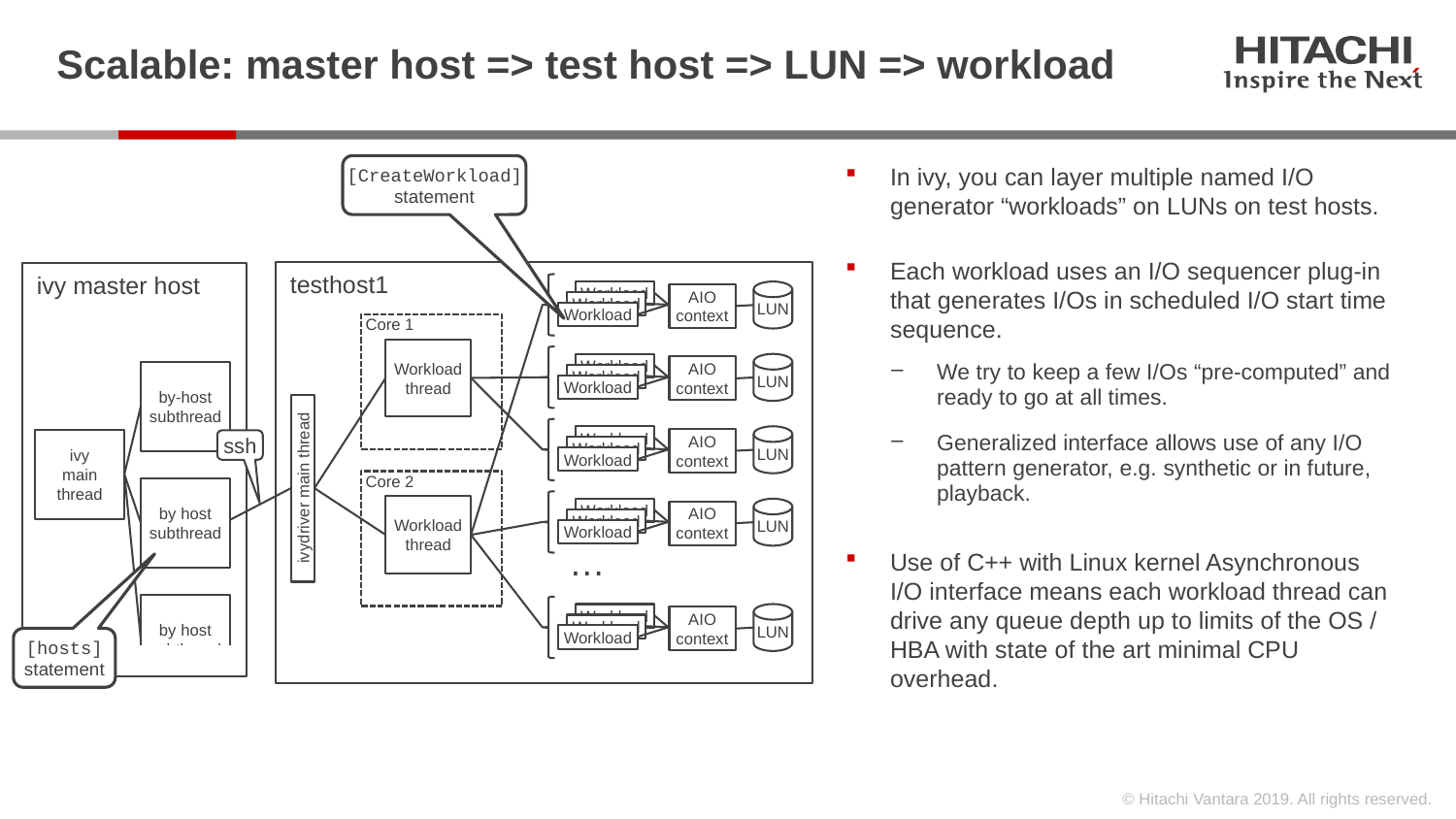

# Scalable: master host => test host => LUN => workload
In ivy, you can layer multiple named I/O generator “workloads” on LUNs on test hosts.
Each workload uses an I/O sequencer plug-in that generates I/Os in scheduled I/O start time sequence.
We try to keep a few I/Os “pre-computed” and ready to go at all times.
Generalized interface allows use of any I/O pattern generator, e.g. synthetic or in future, playback.
Use of C++ with Linux kernel Asynchronous I/O interface means each workload thread can drive any queue depth up to limits of the OS / HBA with state of the art minimal CPU overhead.
[CreateWorkload]
statement
testhost1
ivy master host

Workload
LUN
AIO context
Workload
Workload
Core 1
Workload thread

Workload
LUN
AIO context
Workload
Workload
by-host subthread

Workload
LUN
AIO context
Workload
Workload
ivy
main
thread
ssh
Core 2
ivydriver main thread
by host subthread

Workload
LUN
AIO context
Workload
Workload
Workload thread
…
by host subthread

Workload
LUN
AIO context
Workload
Workload
[hosts] statement